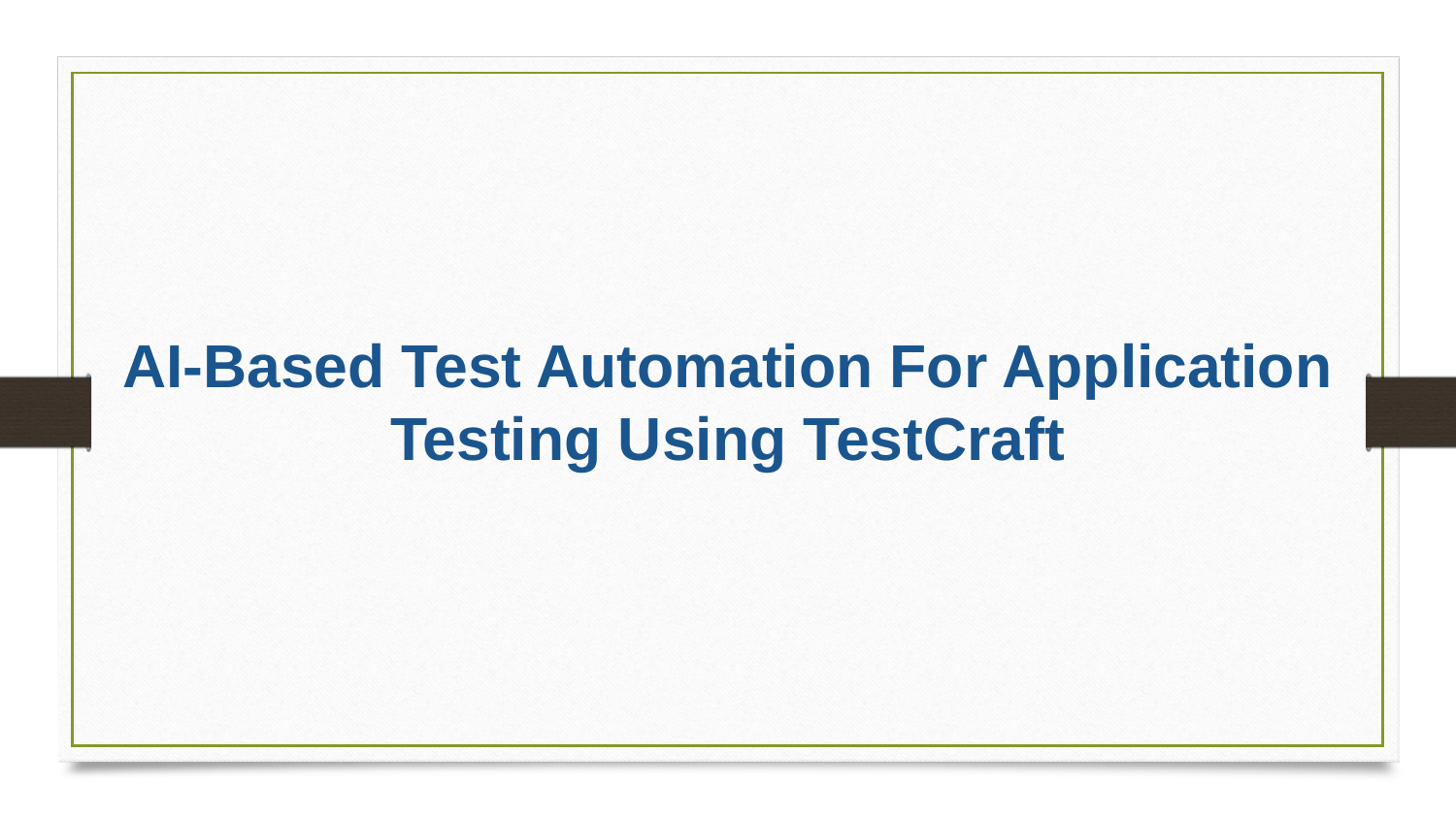

AI-Based Test Automation For Application Testing Using TestCraft